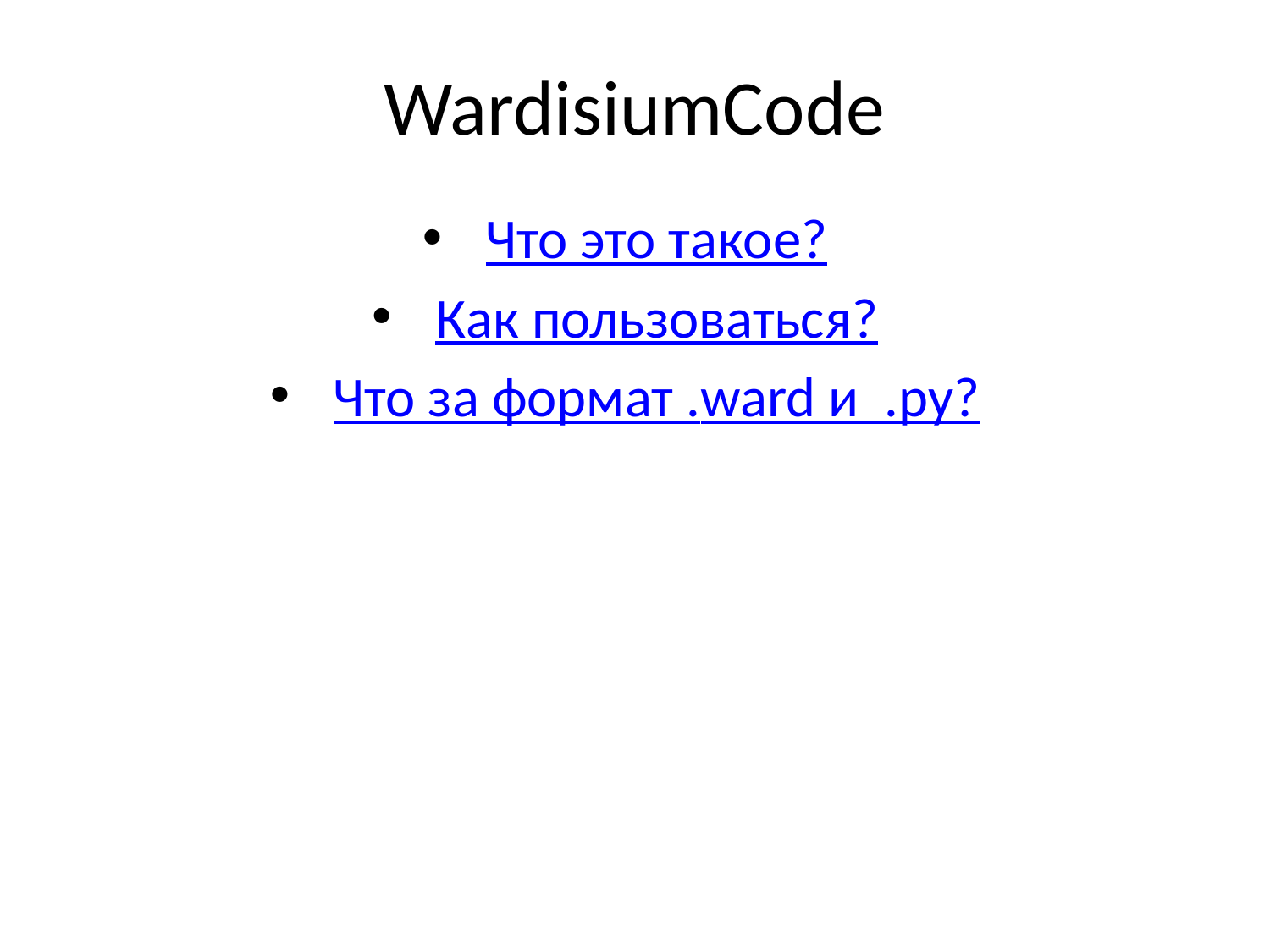

# WardisiumCode
Что это такое?
Как пользоваться?
Что за формат .ward и  .py?